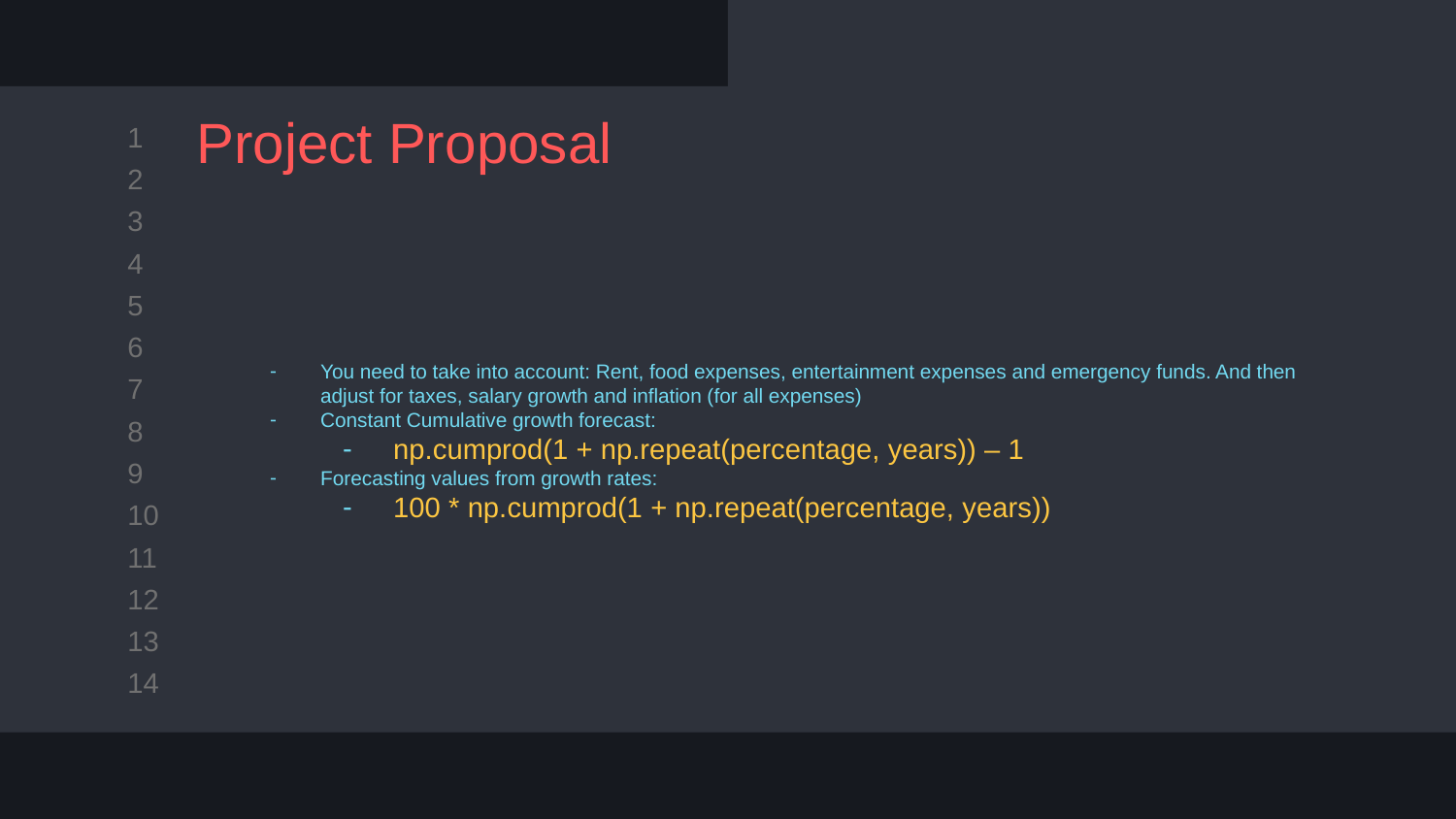

# Project Proposal
You need to take into account: Rent, food expenses, entertainment expenses and emergency funds. And then adjust for taxes, salary growth and inflation (for all expenses)
Constant Cumulative growth forecast:
np.cumprod(1 + np.repeat(percentage, years)) – 1
Forecasting values from growth rates:
100 * np.cumprod(1 + np.repeat(percentage, years))